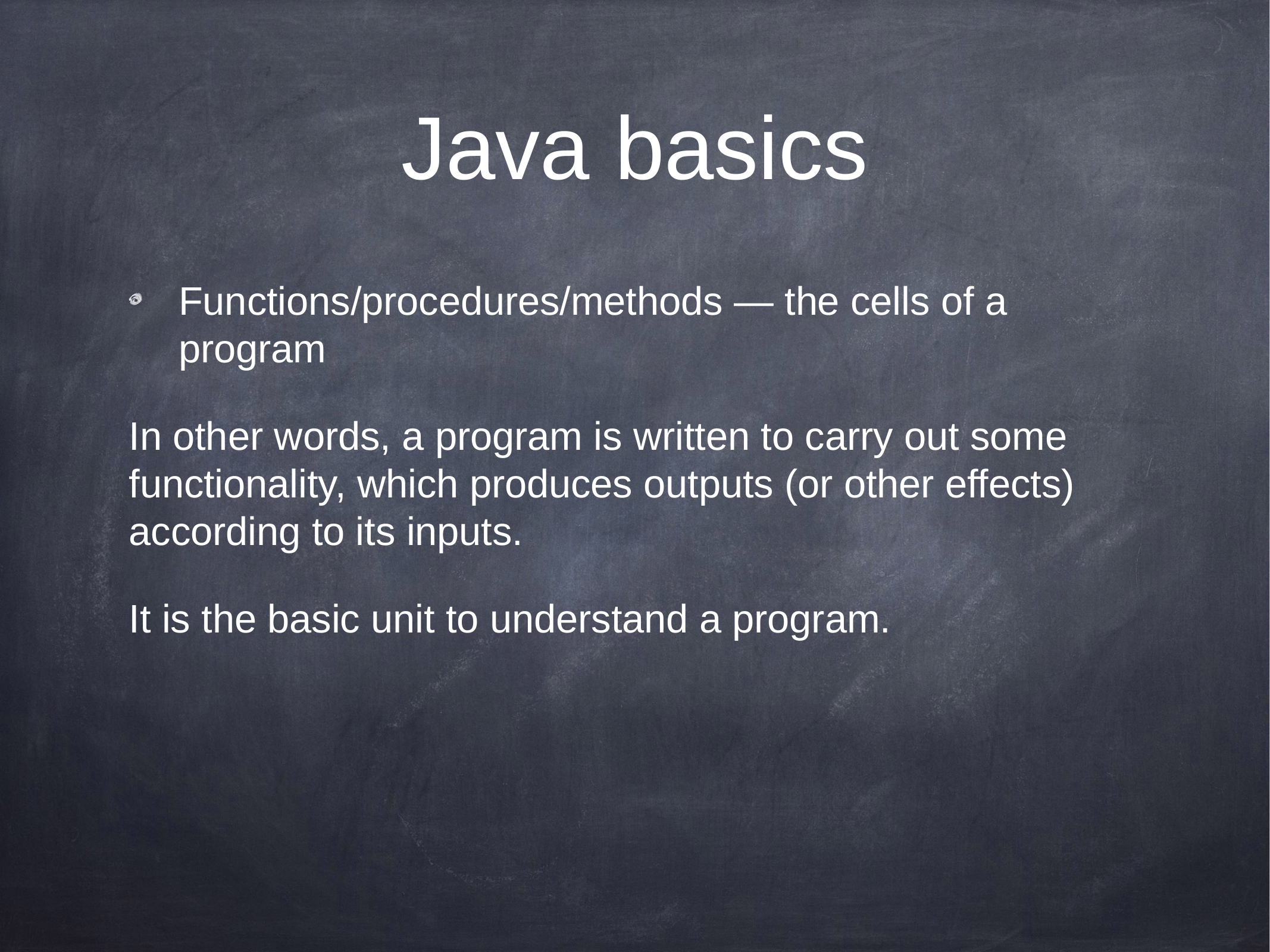

# Java basics
Functions/procedures/methods — the cells of a program
In other words, a program is written to carry out some functionality, which produces outputs (or other effects) according to its inputs.
It is the basic unit to understand a program.